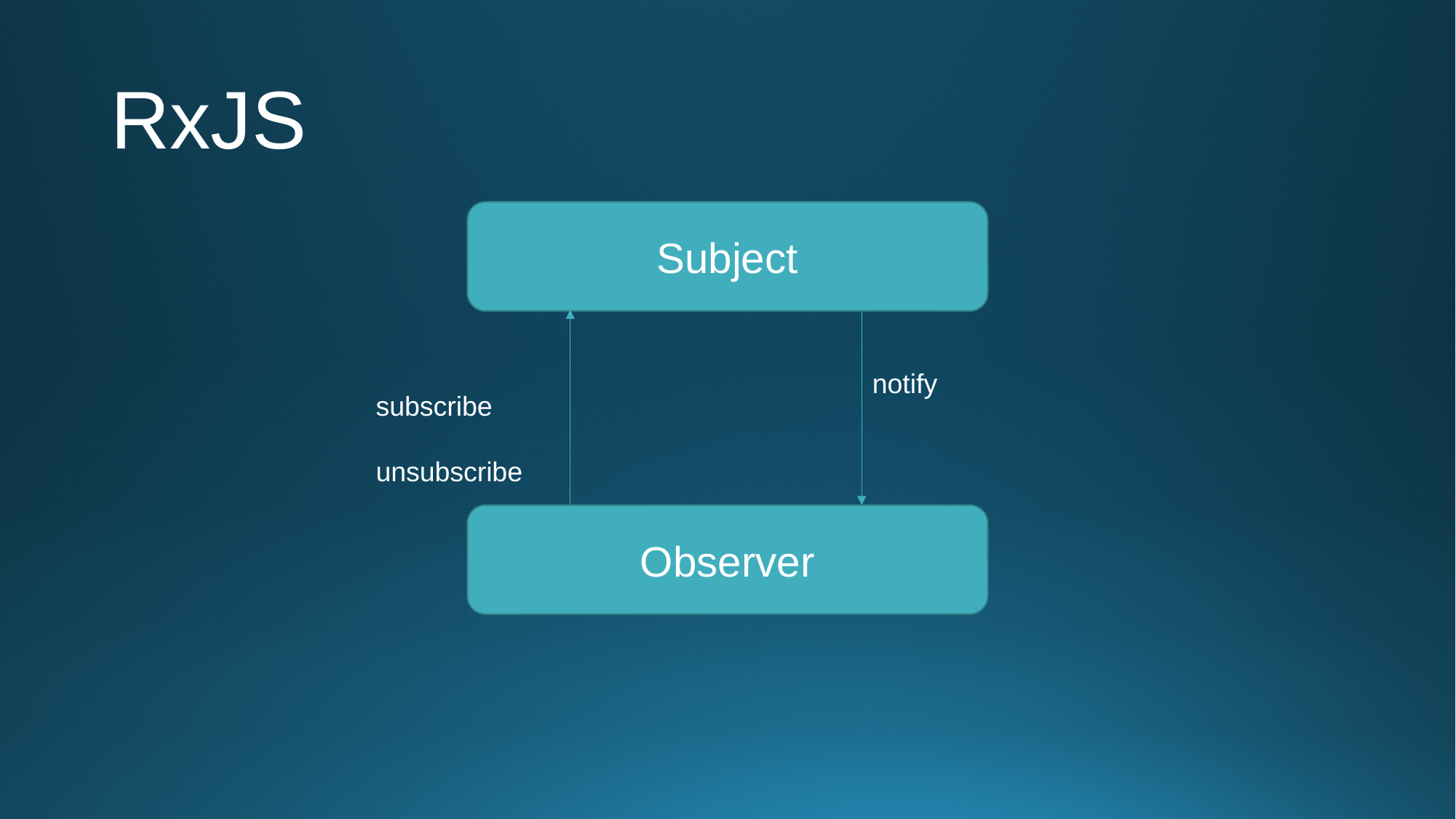

# RxJS
Subject
	subscribe
     unsubscribe
notify
Observer